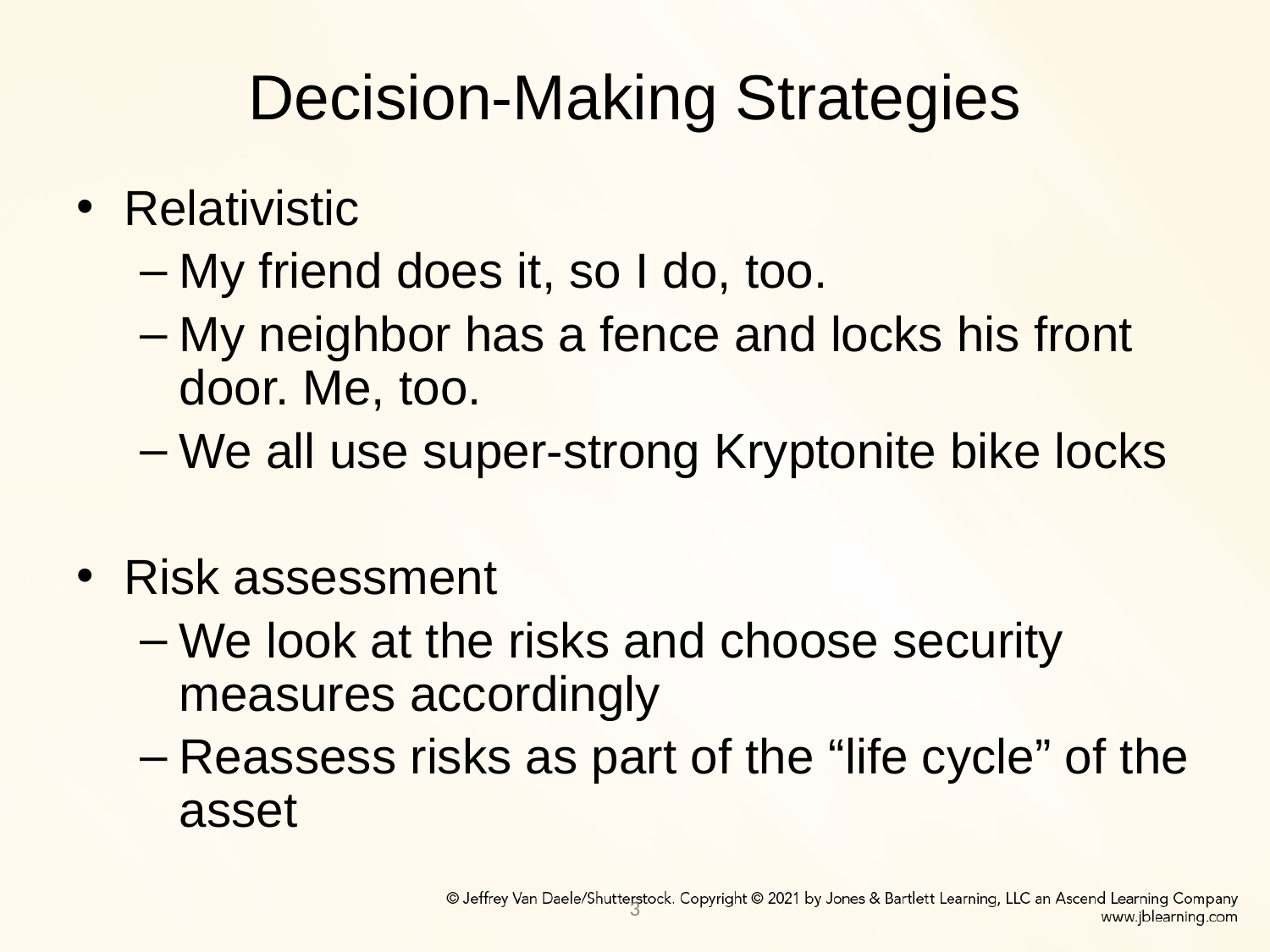

# Decision-Making Strategies
Relativistic
My friend does it, so I do, too.
My neighbor has a fence and locks his front door. Me, too.
We all use super-strong Kryptonite bike locks

Risk assessment
We look at the risks and choose security measures accordingly
Reassess risks as part of the “life cycle” of the asset
3